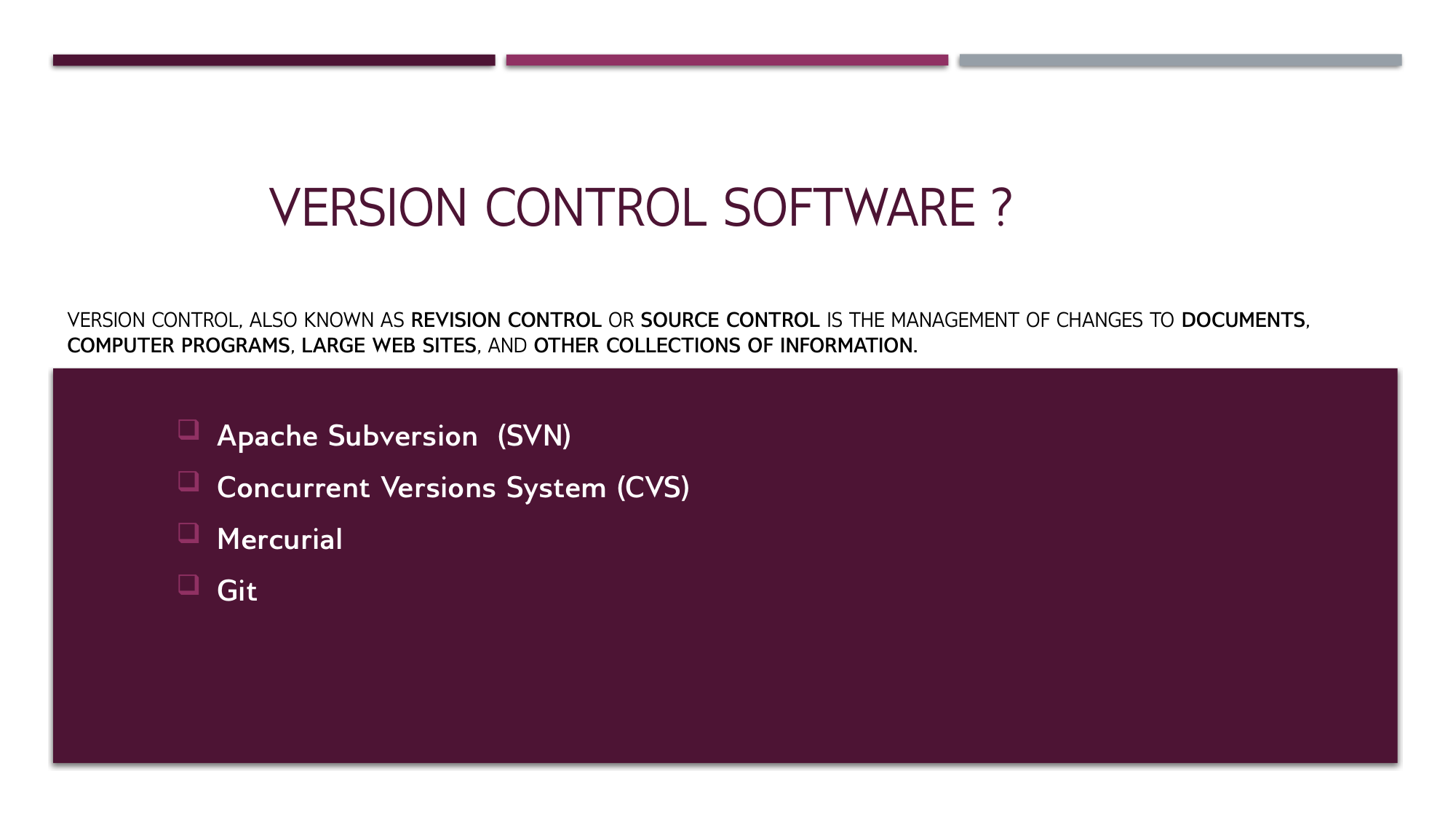

# Version Control Software ?
Version control, also known as revision control or source control is the management of changes to documents, computer programs, large web sites, and other collections of information.

Apache Subversion  (SVN)
Concurrent Versions System (CVS)
Mercurial
Git